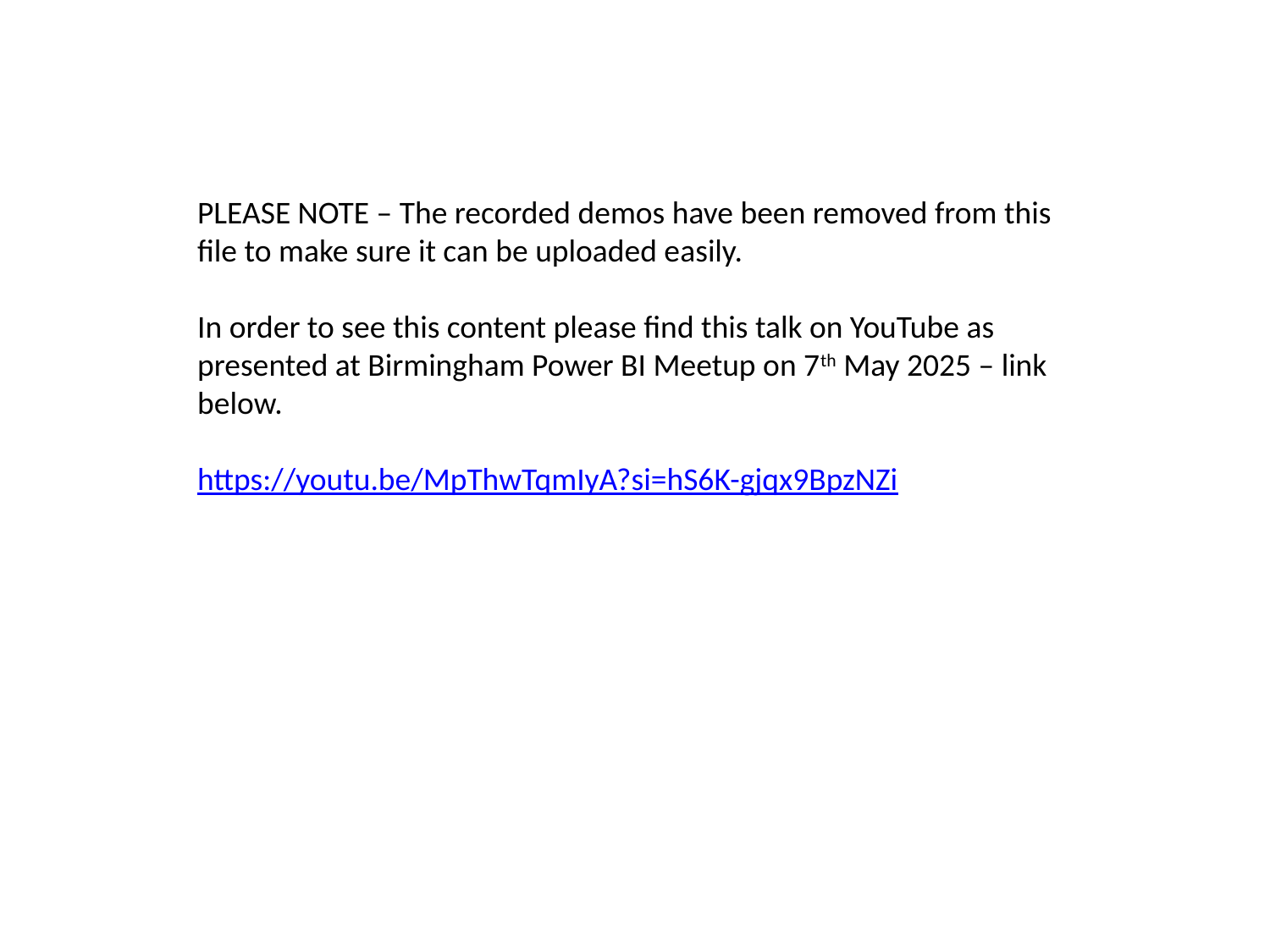

PLEASE NOTE – The recorded demos have been removed from this file to make sure it can be uploaded easily.

In order to see this content please find this talk on YouTube as presented at Birmingham Power BI Meetup on 7th May 2025 – link below.
https://youtu.be/MpThwTqmIyA?si=hS6K-gjqx9BpzNZi